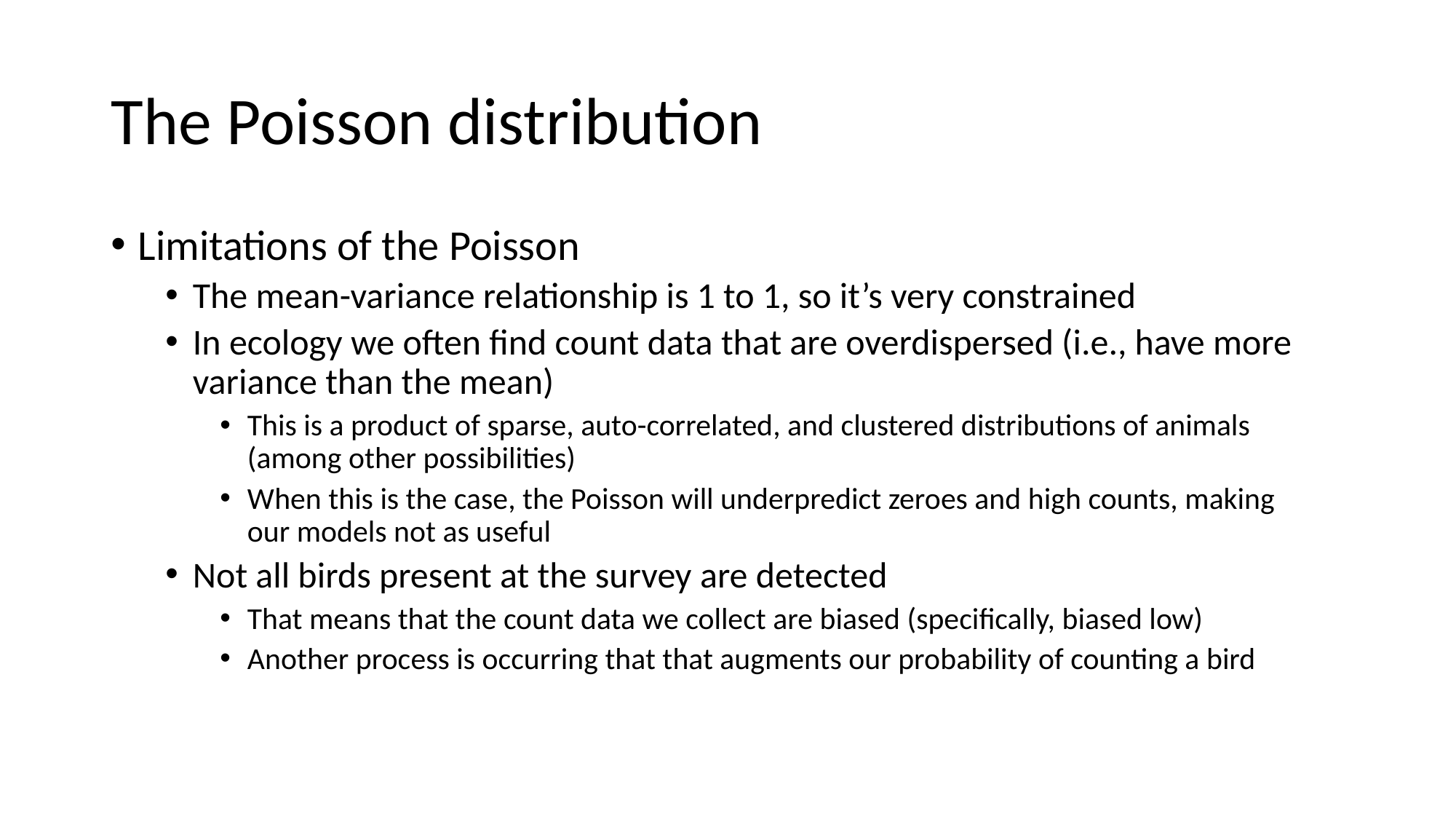

# The Poisson distribution
Limitations of the Poisson
The mean-variance relationship is 1 to 1, so it’s very constrained
In ecology we often find count data that are overdispersed (i.e., have more variance than the mean)
This is a product of sparse, auto-correlated, and clustered distributions of animals (among other possibilities)
When this is the case, the Poisson will underpredict zeroes and high counts, making our models not as useful
Not all birds present at the survey are detected
That means that the count data we collect are biased (specifically, biased low)
Another process is occurring that that augments our probability of counting a bird